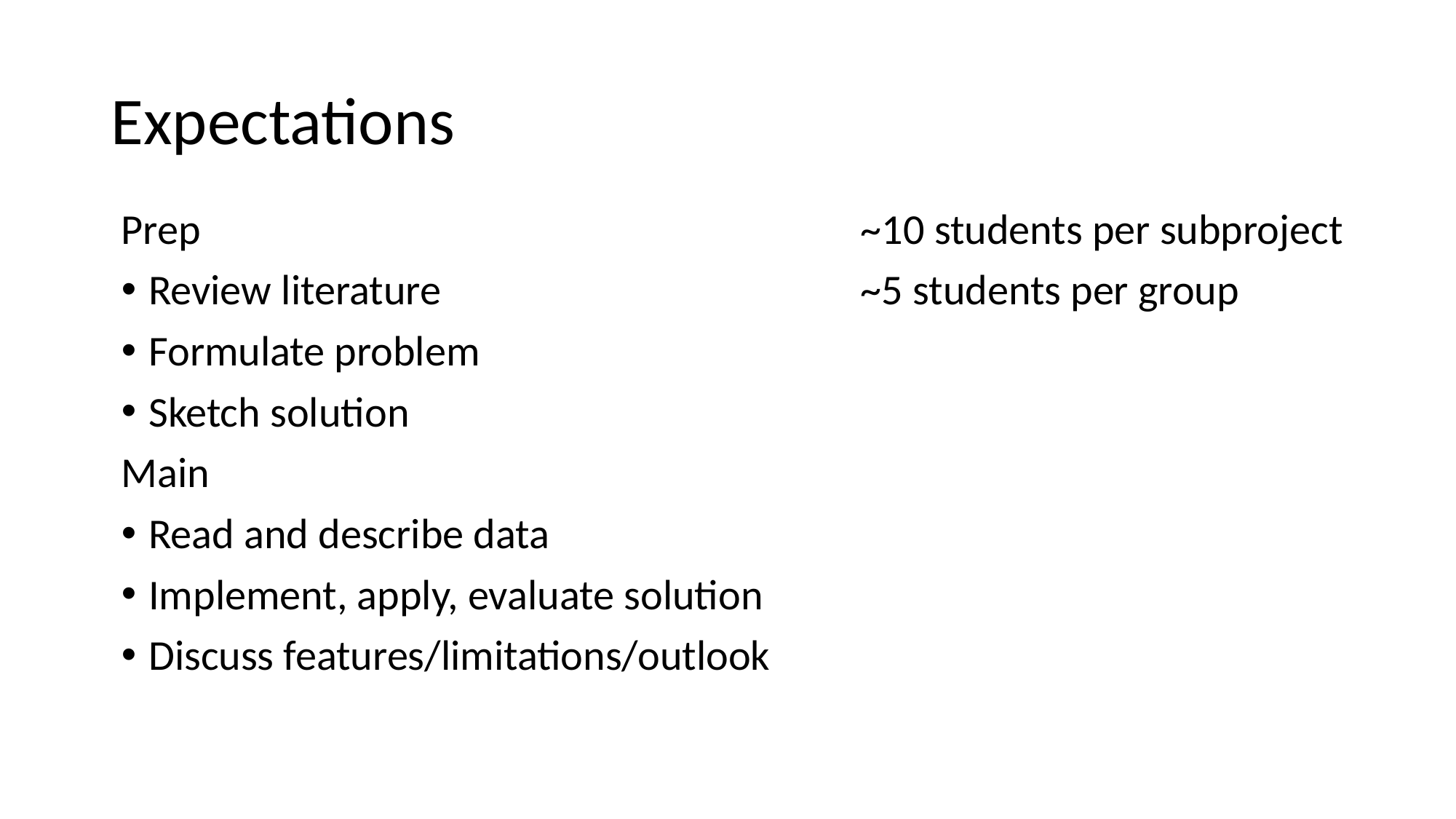

# Expectations
Prep
Review literature
Formulate problem
Sketch solution
Main
Read and describe data
Implement, apply, evaluate solution
Discuss features/limitations/outlook

~10 students per subproject
~5 students per group